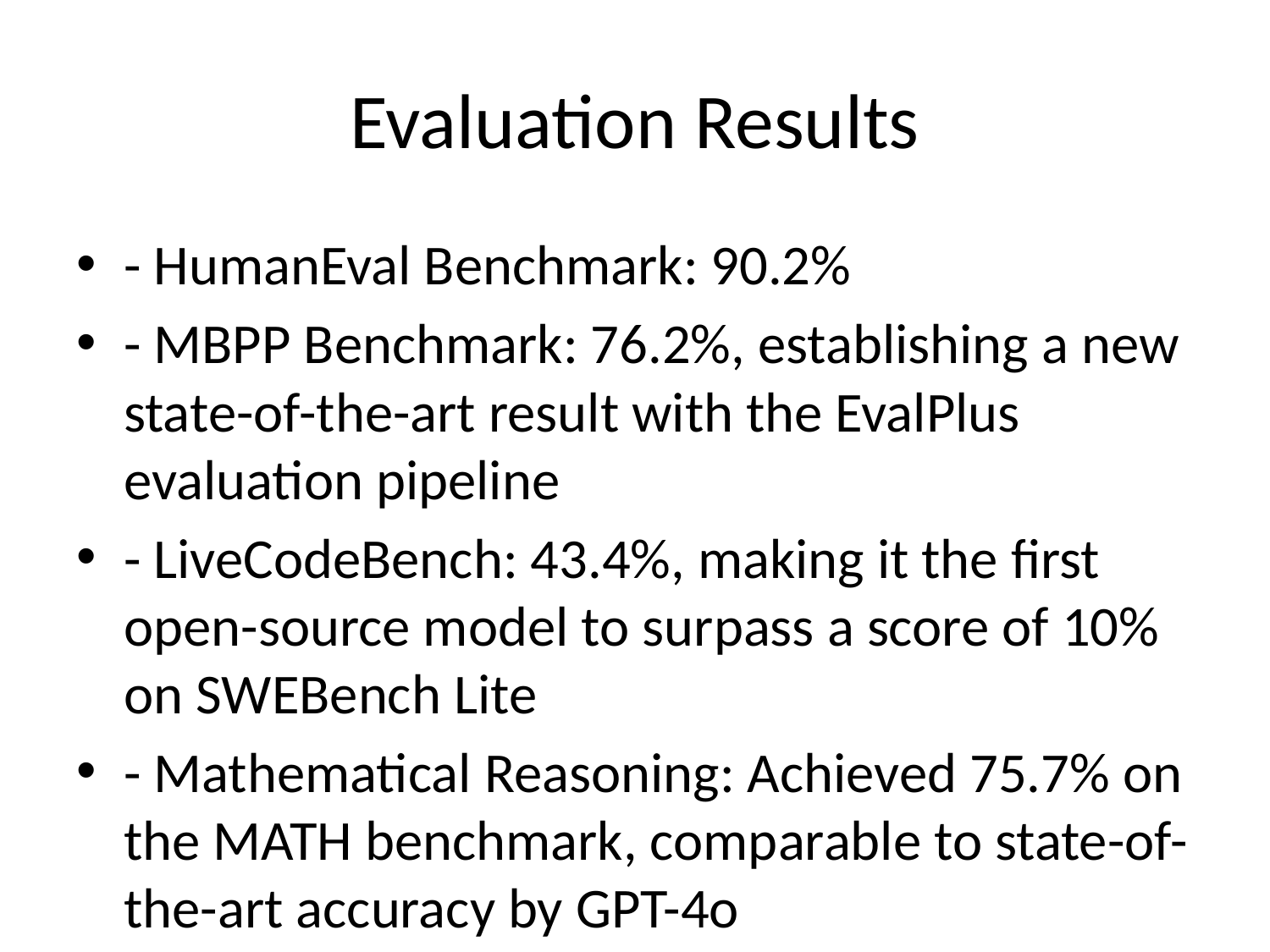

# Evaluation Results
- HumanEval Benchmark: 90.2%
- MBPP Benchmark: 76.2%, establishing a new state-of-the-art result with the EvalPlus evaluation pipeline
- LiveCodeBench: 43.4%, making it the first open-source model to surpass a score of 10% on SWEBench Lite
- Mathematical Reasoning: Achieved 75.7% on the MATH benchmark, comparable to state-of-the-art accuracy by GPT-4o